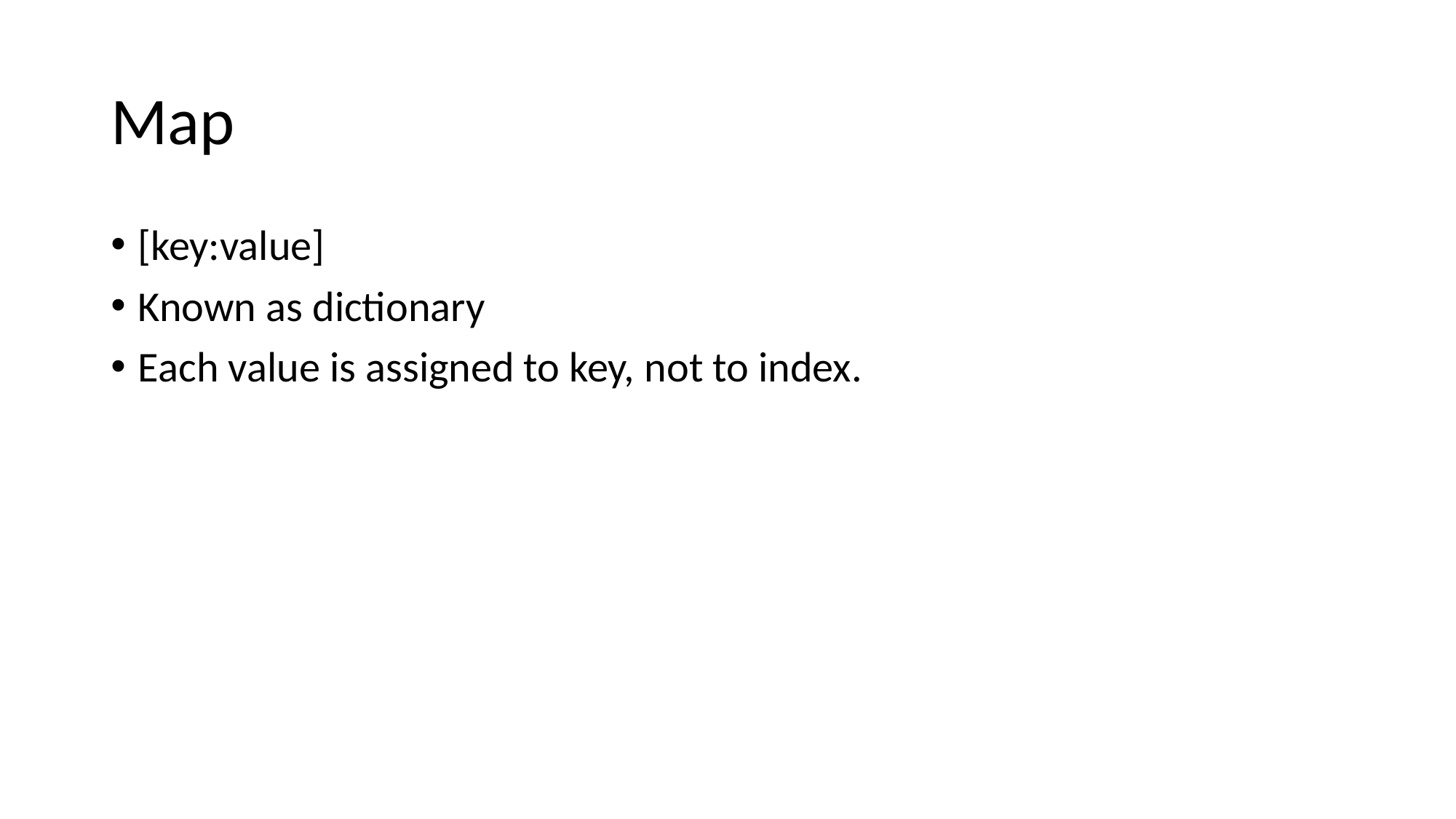

# Map
[key:value]
Known as dictionary
Each value is assigned to key, not to index.